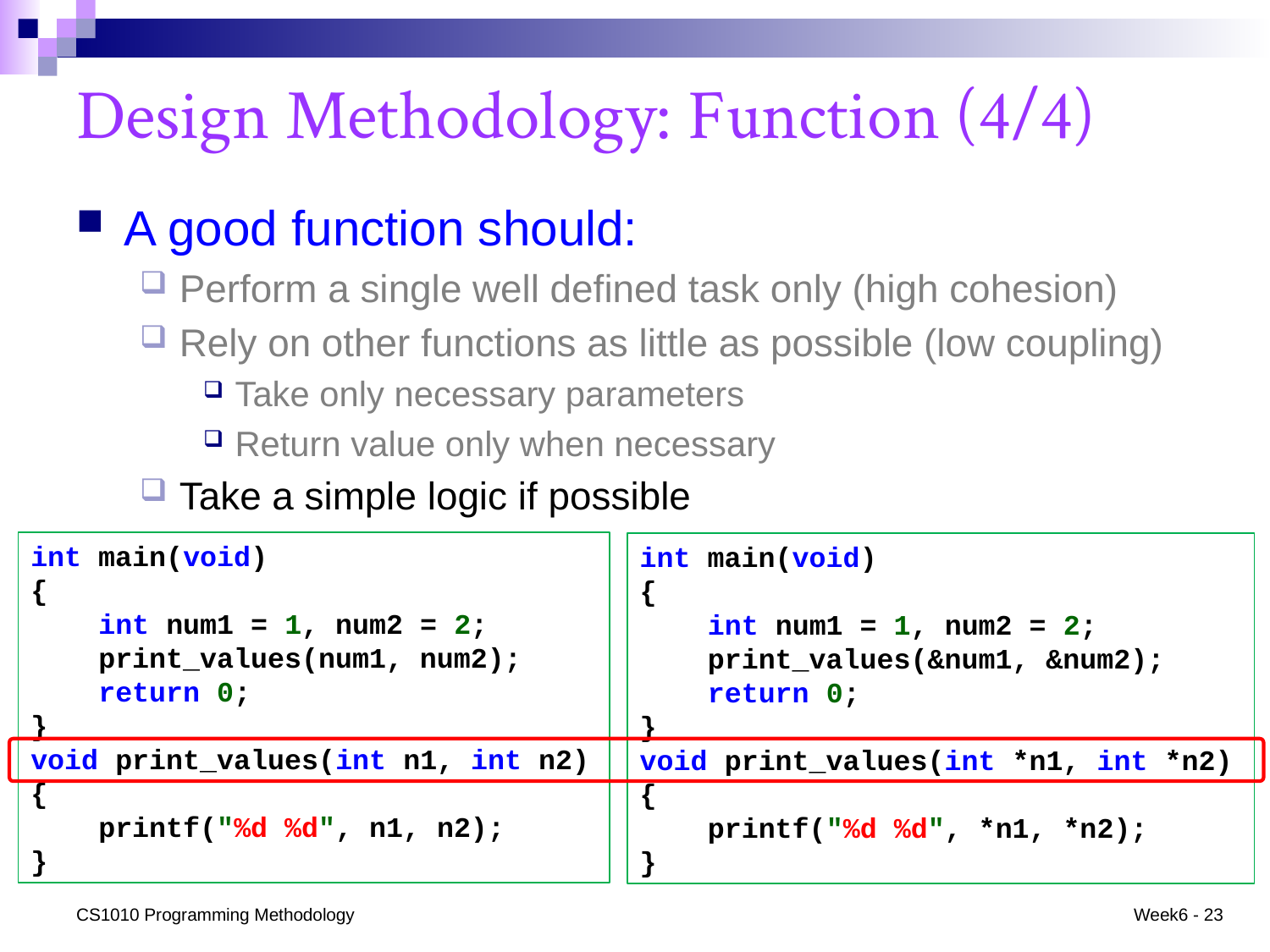

# Design Methodology: Function (4/4)
A good function should:
Perform a single well defined task only (high cohesion)
Rely on other functions as little as possible (low coupling)
Take only necessary parameters
Return value only when necessary
Take a simple logic if possible
int main(void)
{
    int num1 = 1, num2 = 2;
    print_values(num1, num2);
    return 0;
}
void print_values(int n1, int n2)
{
    printf("%d %d", n1, n2);
}
int main(void)
{
    int num1 = 1, num2 = 2;
    print_values(&num1, &num2);
    return 0;
}
void print_values(int *n1, int *n2)
{
    printf("%d %d", *n1, *n2);
}

CS1010 Programming Methodology
Week6 - 23